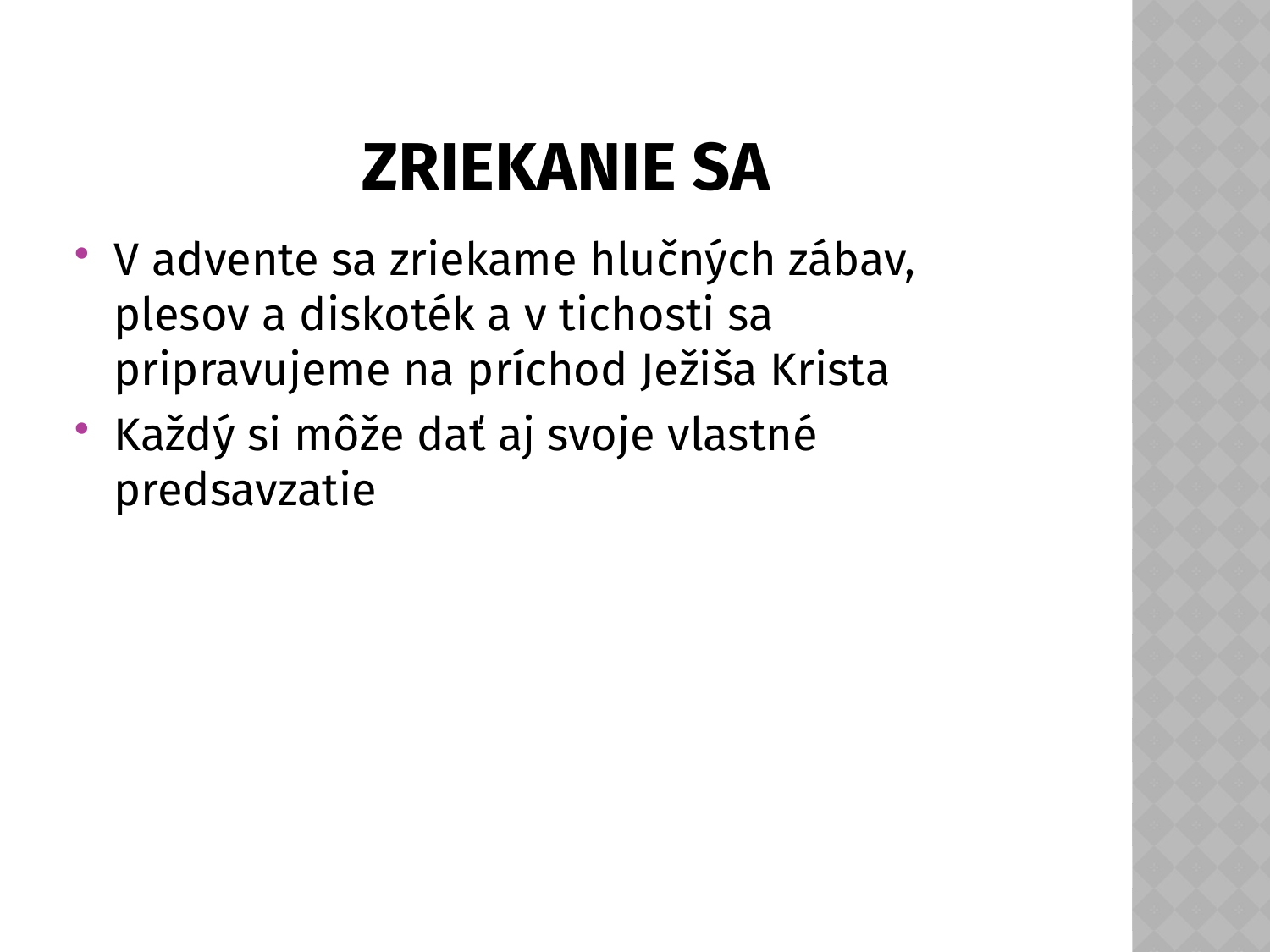

# ZRIEKANIE SA
V advente sa zriekame hlučných zábav, plesov a diskoték a v tichosti sa pripravujeme na príchod Ježiša Krista
Každý si môže dať aj svoje vlastné predsavzatie